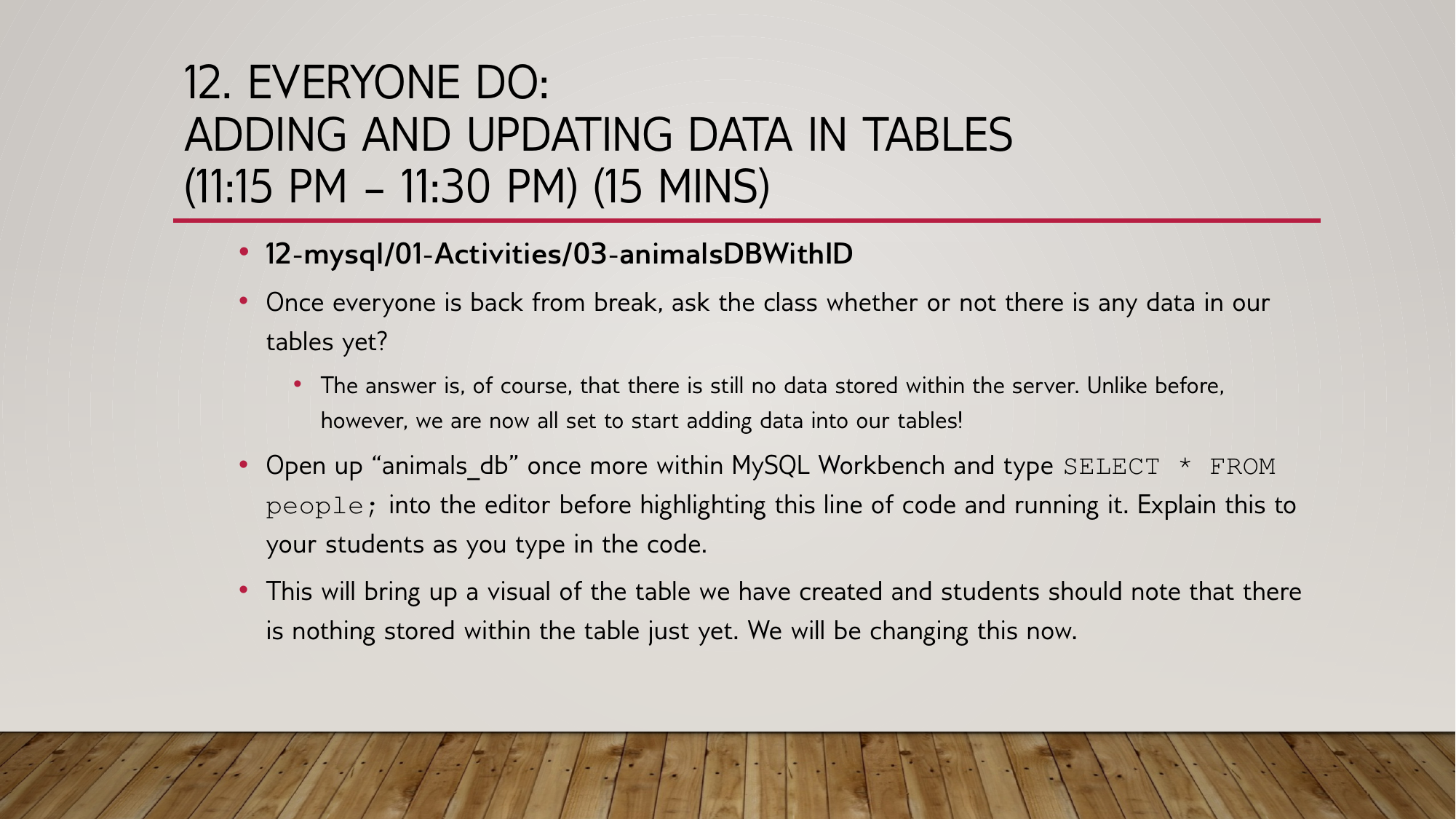

# 12. EVERYONE DO: Adding and Updating Data In Tables (11:15 PM – 11:30 PM) (15 mins)
12-mysql/01-Activities/03-animalsDBWithID
Once everyone is back from break, ask the class whether or not there is any data in our tables yet?
The answer is, of course, that there is still no data stored within the server. Unlike before, however, we are now all set to start adding data into our tables!
Open up “animals_db” once more within MySQL Workbench and type SELECT * FROM people; into the editor before highlighting this line of code and running it. Explain this to your students as you type in the code.
This will bring up a visual of the table we have created and students should note that there is nothing stored within the table just yet. We will be changing this now.